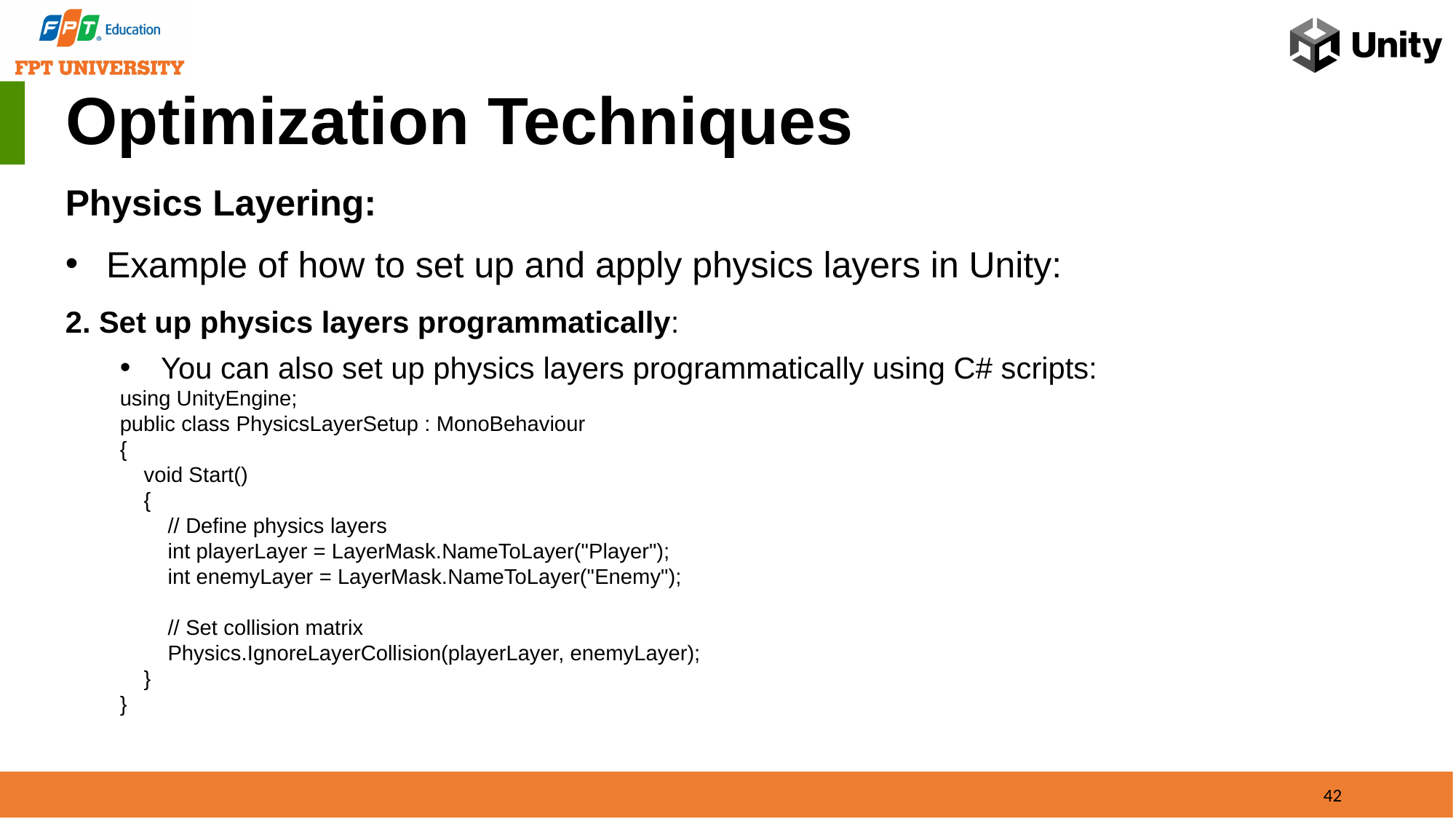

Optimization Techniques

Physics Layering:
Example of how to set up and apply physics layers in Unity:
2. Set up physics layers programmatically:
You can also set up physics layers programmatically using C# scripts:
using UnityEngine;
public class PhysicsLayerSetup : MonoBehaviour
{
    void Start()
    {
        // Define physics layers
        int playerLayer = LayerMask.NameToLayer("Player");
        int enemyLayer = LayerMask.NameToLayer("Enemy");

        // Set collision matrix
        Physics.IgnoreLayerCollision(playerLayer, enemyLayer);
    }
}
42